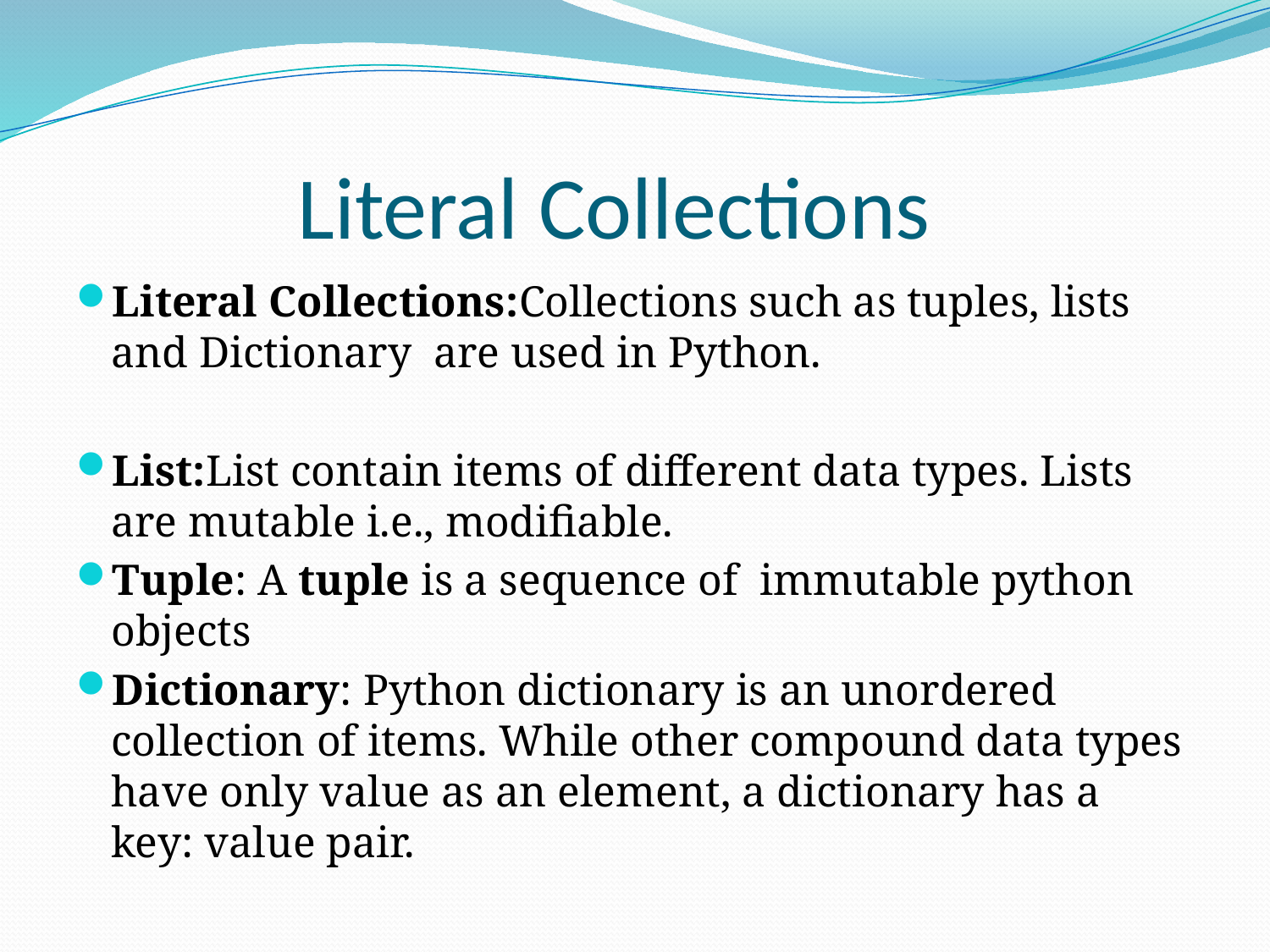

# Literal Collections
Literal Collections:Collections such as tuples, lists and Dictionary  are used in Python.

List:List contain items of different data types. Lists are mutable i.e., modifiable.
Tuple: A tuple is a sequence of  immutable python objects
Dictionary: Python dictionary is an unordered collection of items. While other compound data types have only value as an element, a dictionary has a key: value pair.